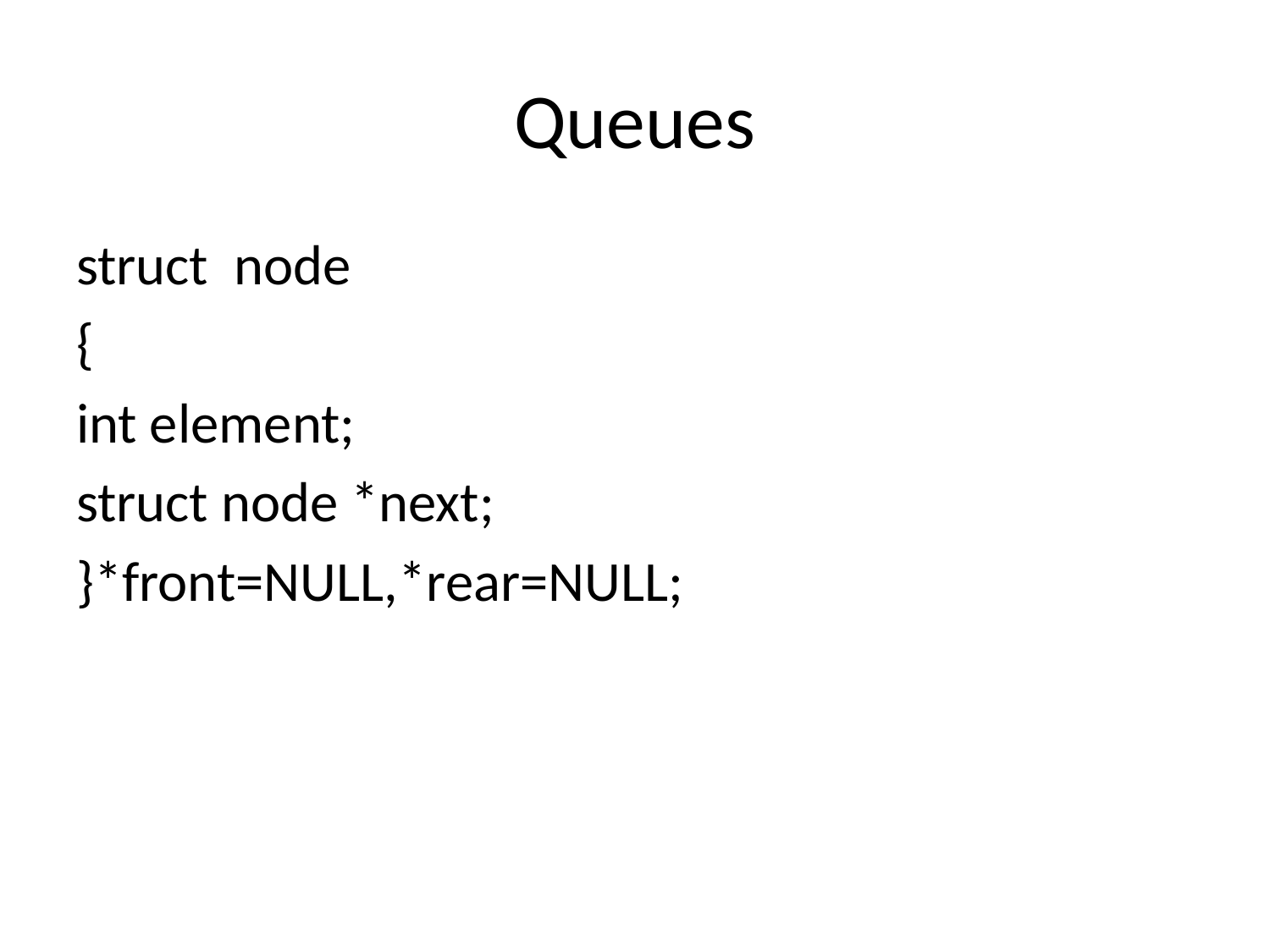

# Queues
struct  node
{
int element;
struct node *next;
}*front=NULL,*rear=NULL;